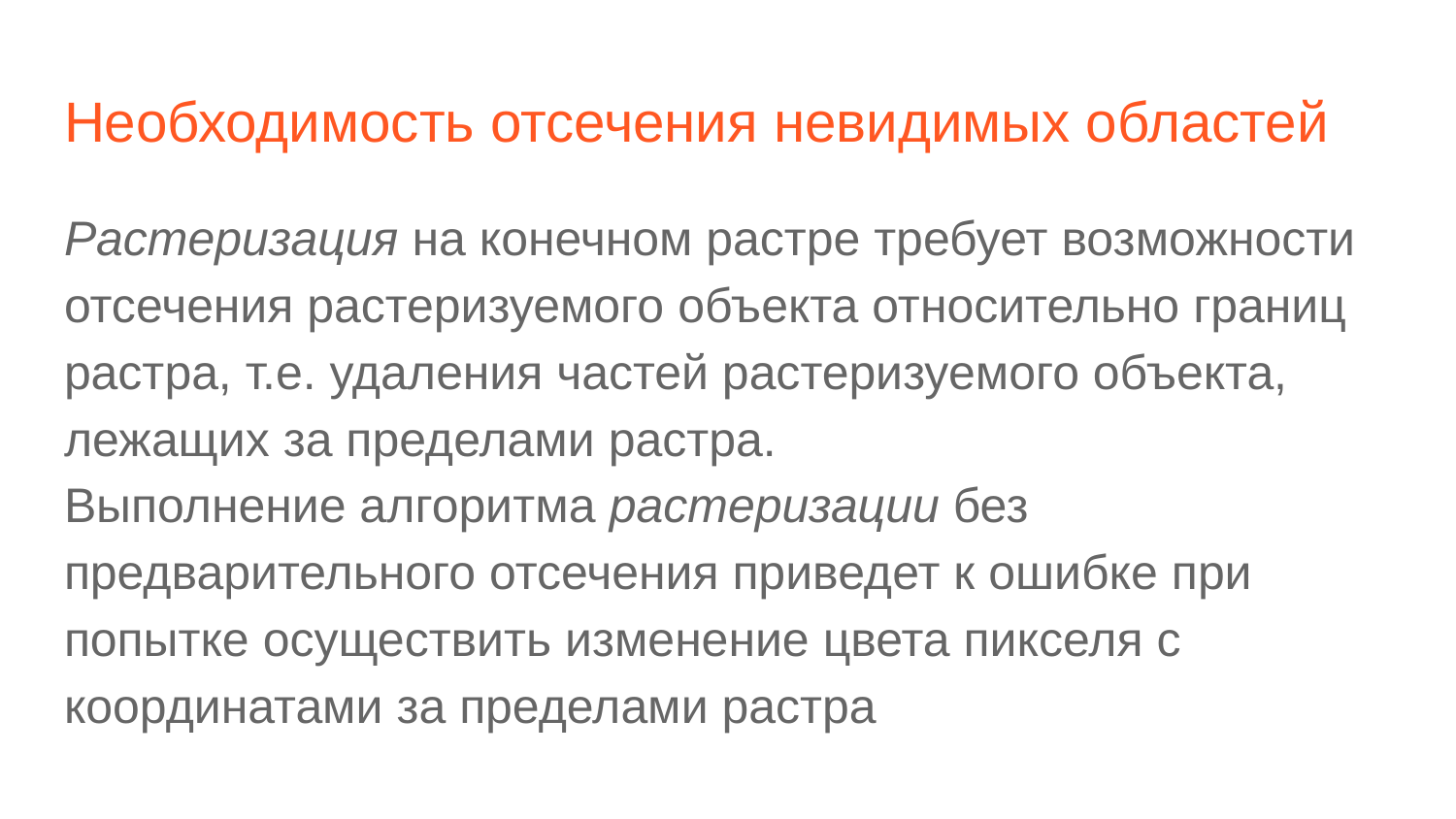

# Необходимость отсечения невидимых областей
Растеризация на конечном растре требует возможности отсечения растеризуемого объекта относительно границ растра, т.е. удаления частей растеризуемого объекта, лежащих за пределами растра.
Выполнение алгоритма растеризации без предварительного отсечения приведет к ошибке при попытке осуществить изменение цвета пикселя с координатами за пределами растра